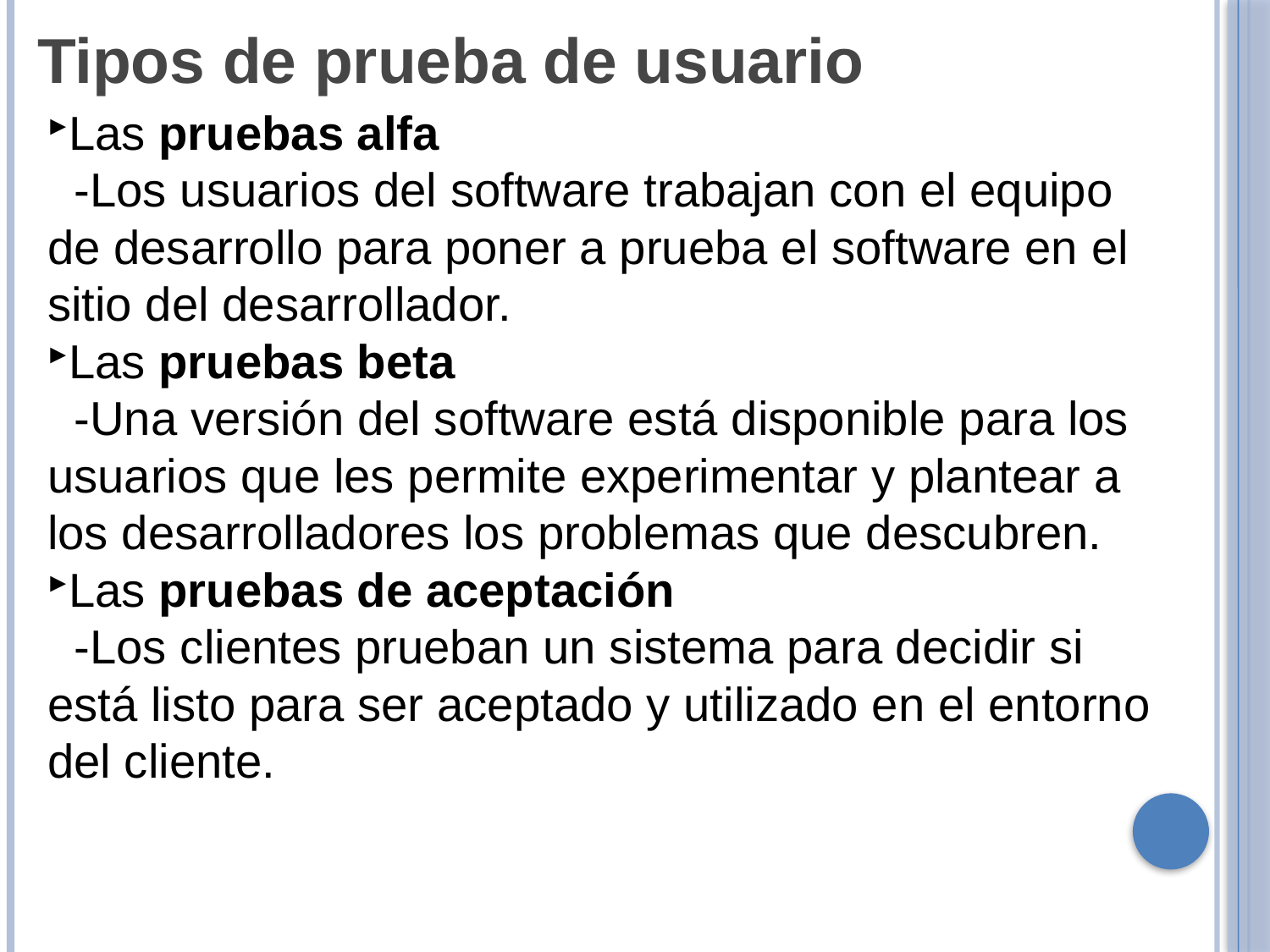

Tipos de prueba de usuario
Las pruebas alfa
  -Los usuarios del software trabajan con el equipo de desarrollo para poner a prueba el software en el sitio del desarrollador.
Las pruebas beta
  -Una versión del software está disponible para los usuarios que les permite experimentar y plantear a los desarrolladores los problemas que descubren.
Las pruebas de aceptación
  -Los clientes prueban un sistema para decidir si está listo para ser aceptado y utilizado en el entorno del cliente.